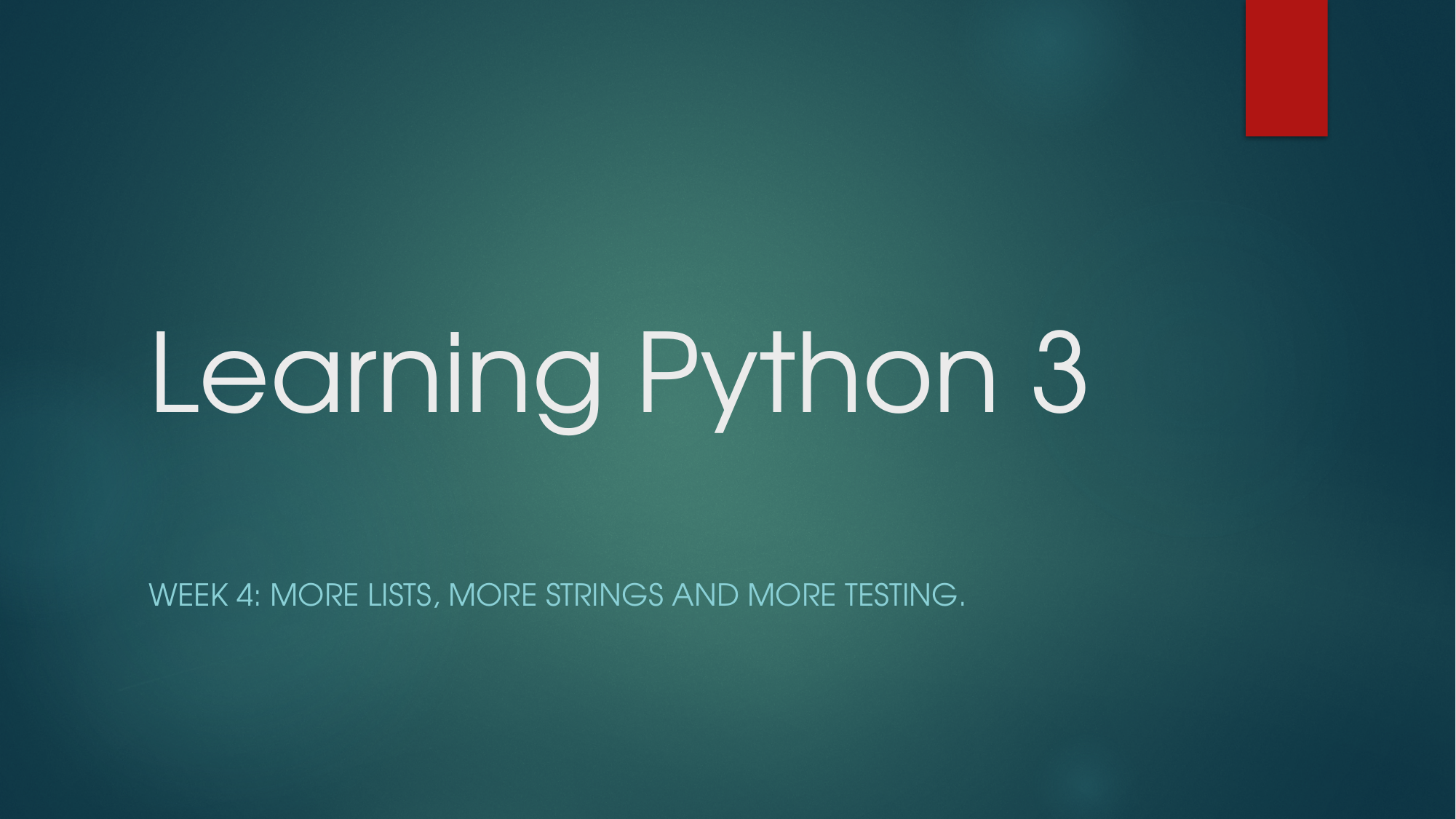

# Learning Python 3
Week 4: More LISTS, MORE STRINGS and MORE TESTING.